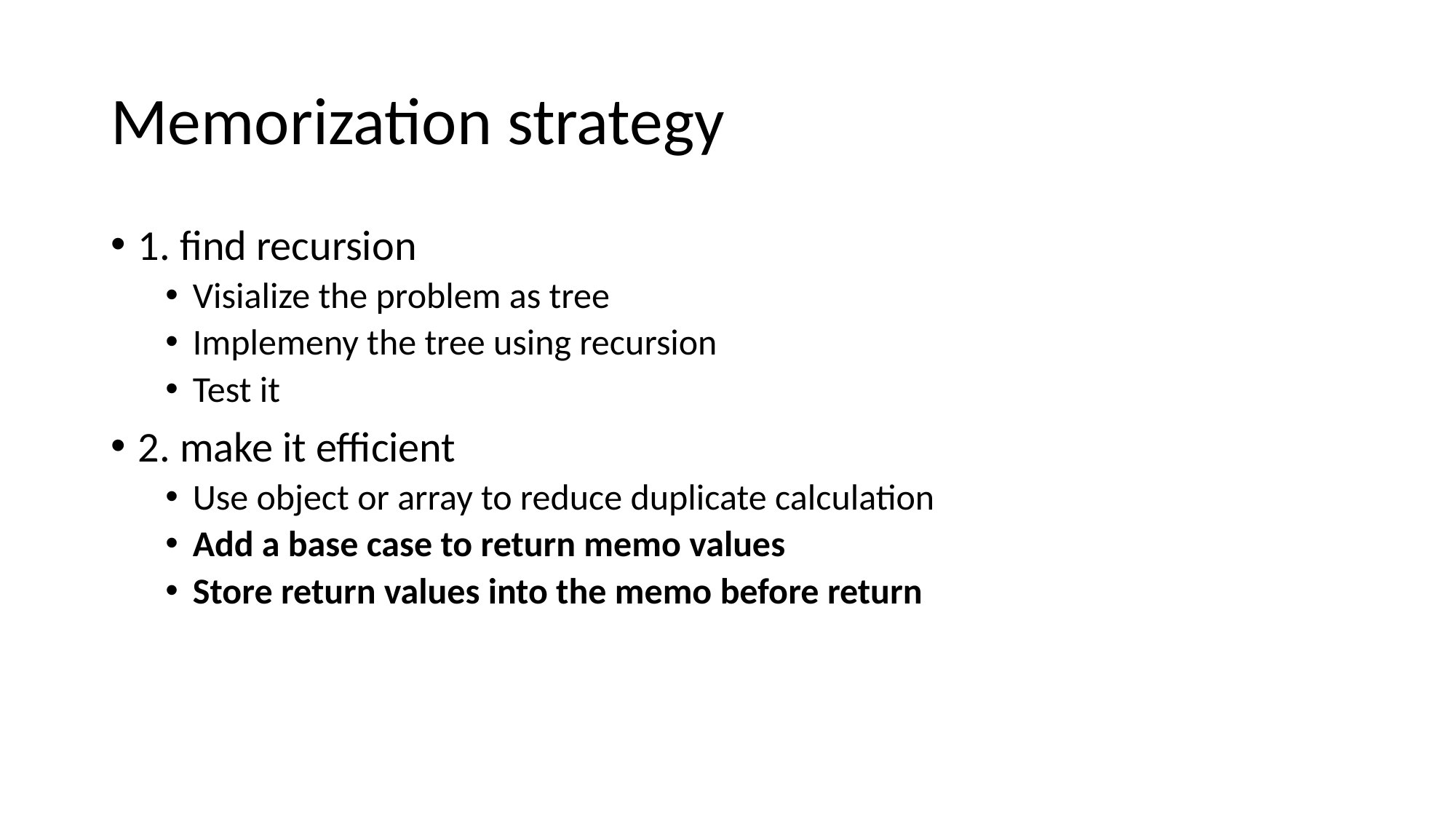

# Memorization strategy
1. find recursion
Visialize the problem as tree
Implemeny the tree using recursion
Test it
2. make it efficient
Use object or array to reduce duplicate calculation
Add a base case to return memo values
Store return values into the memo before return